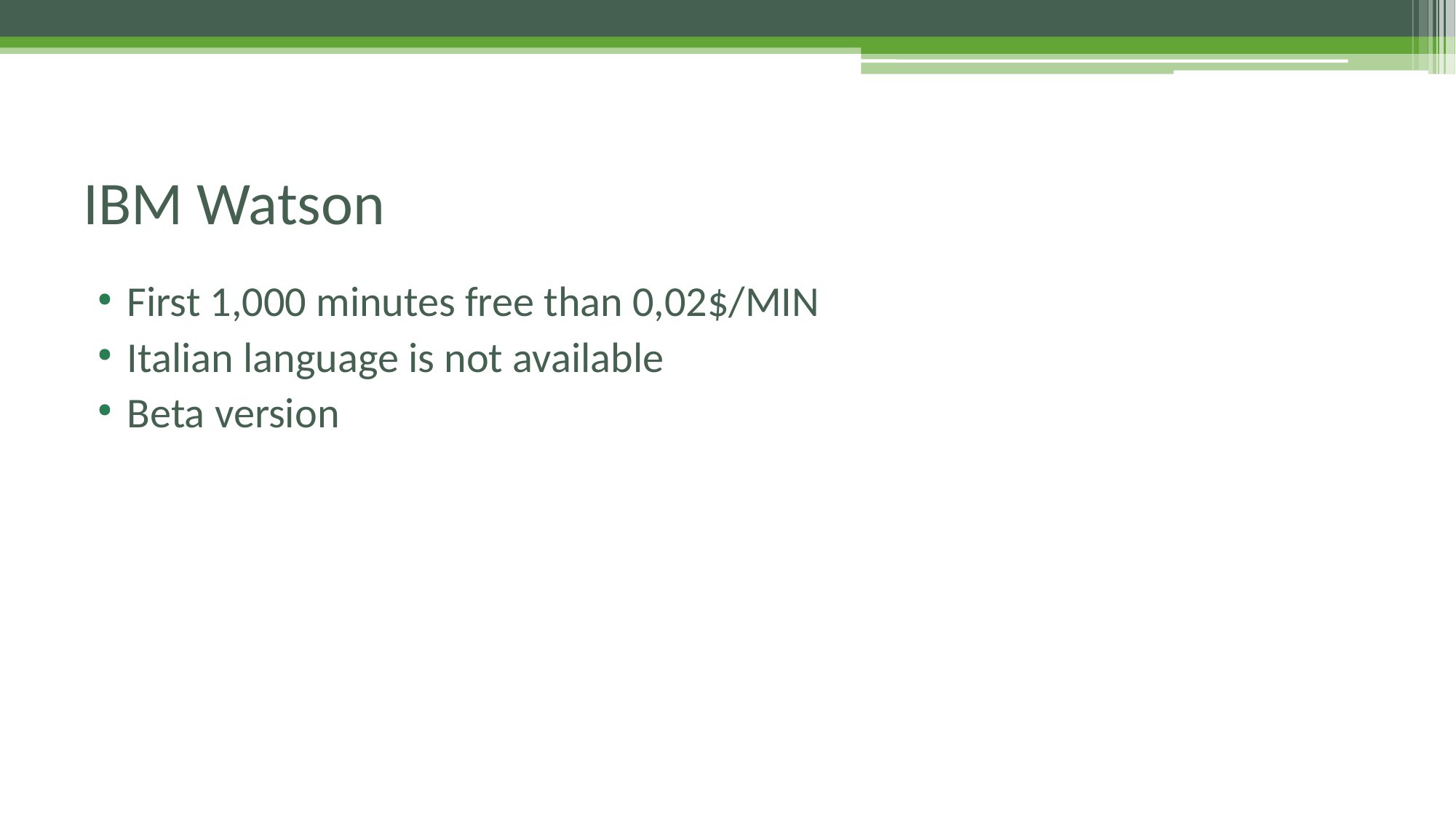

# IBM Watson
First 1,000 minutes free than 0,02$/MIN
Italian language is not available
Beta version